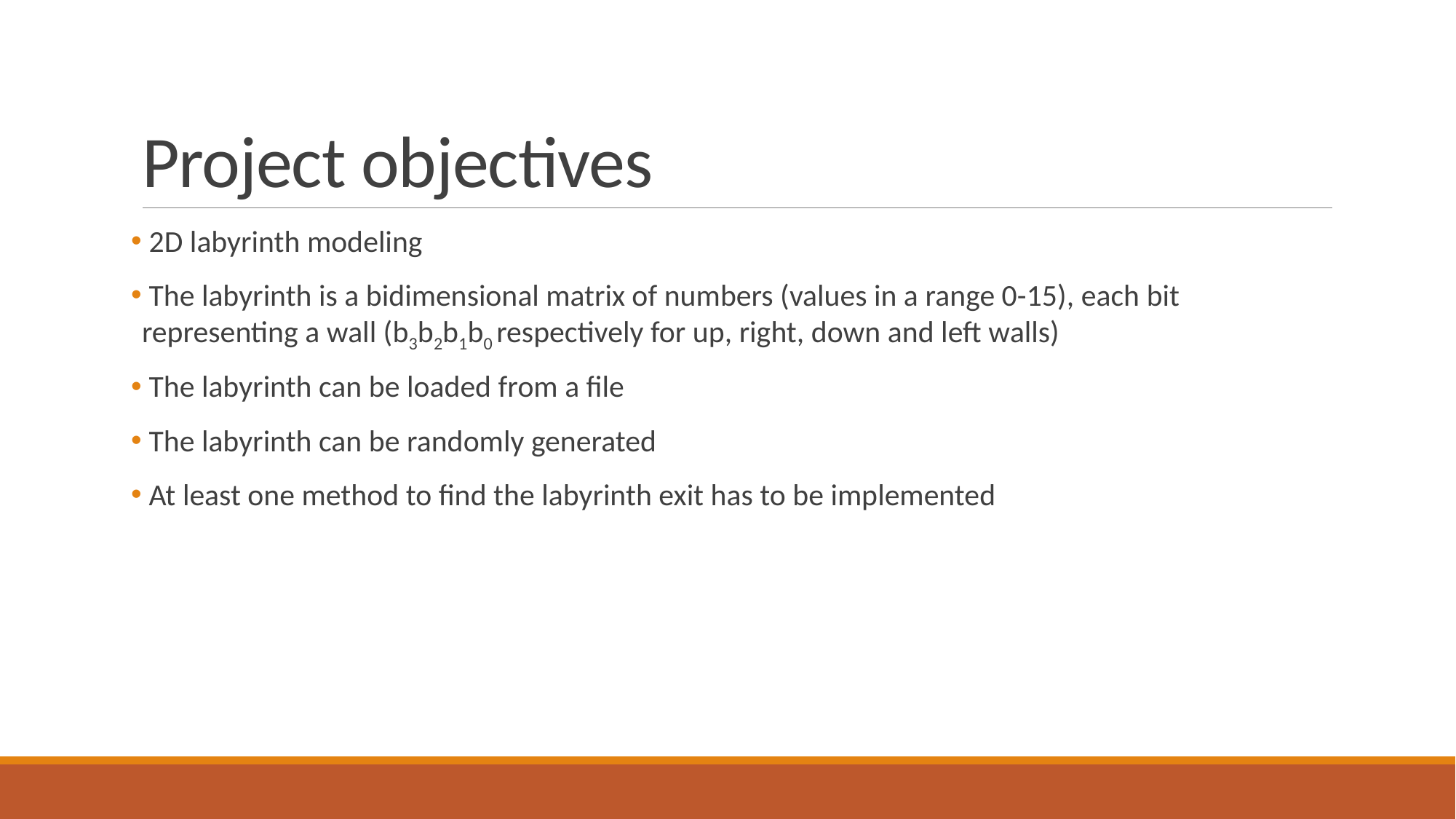

# Project objectives
 2D labyrinth modeling
 The labyrinth is a bidimensional matrix of numbers (values in a range 0-15), each bit representing a wall (b3b2b1b0 respectively for up, right, down and left walls)
 The labyrinth can be loaded from a file
 The labyrinth can be randomly generated
 At least one method to find the labyrinth exit has to be implemented